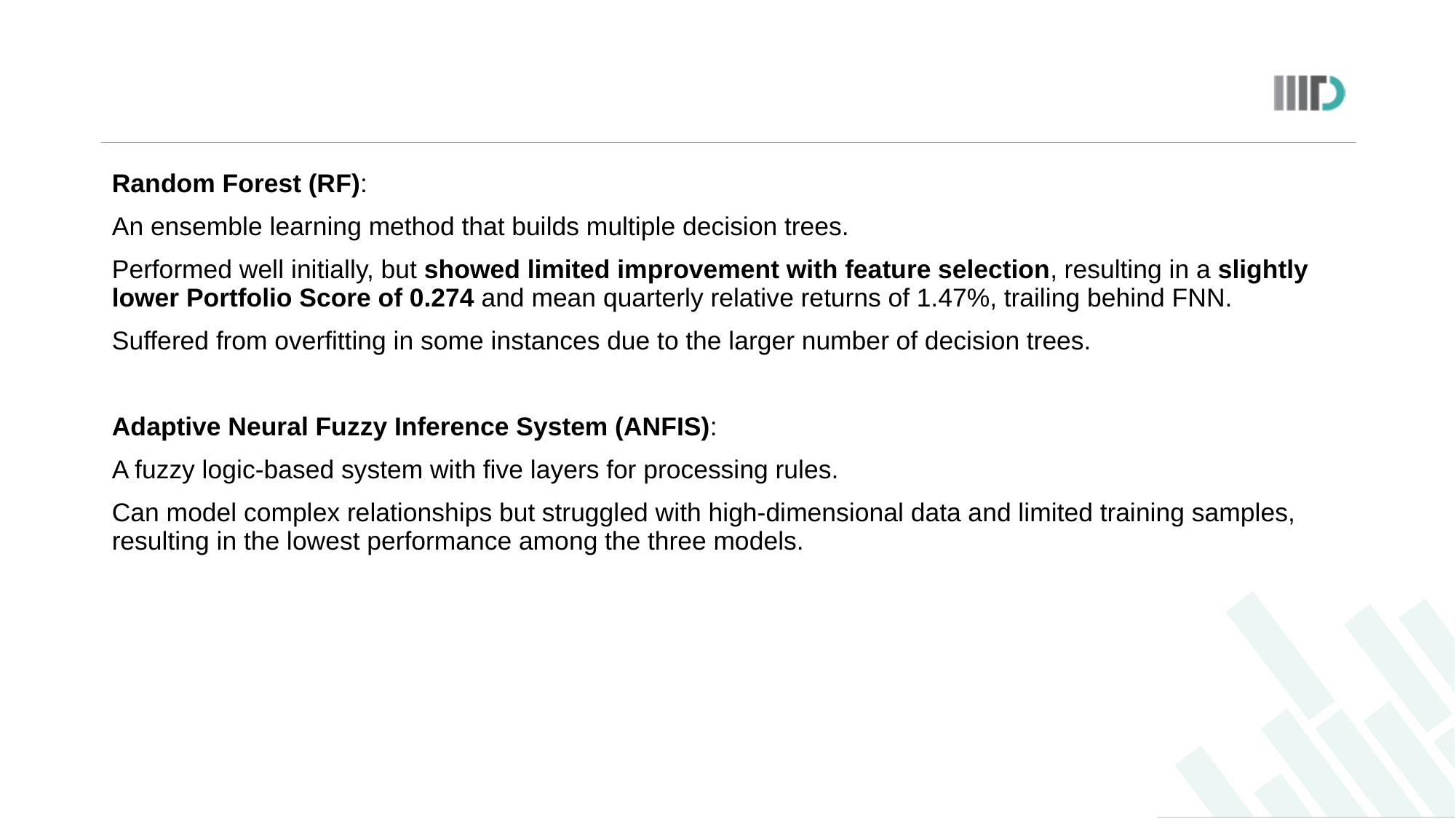

#
Random Forest (RF):
An ensemble learning method that builds multiple decision trees.
Performed well initially, but showed limited improvement with feature selection, resulting in a slightly lower Portfolio Score of 0.274 and mean quarterly relative returns of 1.47%, trailing behind FNN.
Suffered from overfitting in some instances due to the larger number of decision trees.

Adaptive Neural Fuzzy Inference System (ANFIS):
A fuzzy logic-based system with five layers for processing rules.
Can model complex relationships but struggled with high-dimensional data and limited training samples, resulting in the lowest performance among the three models.